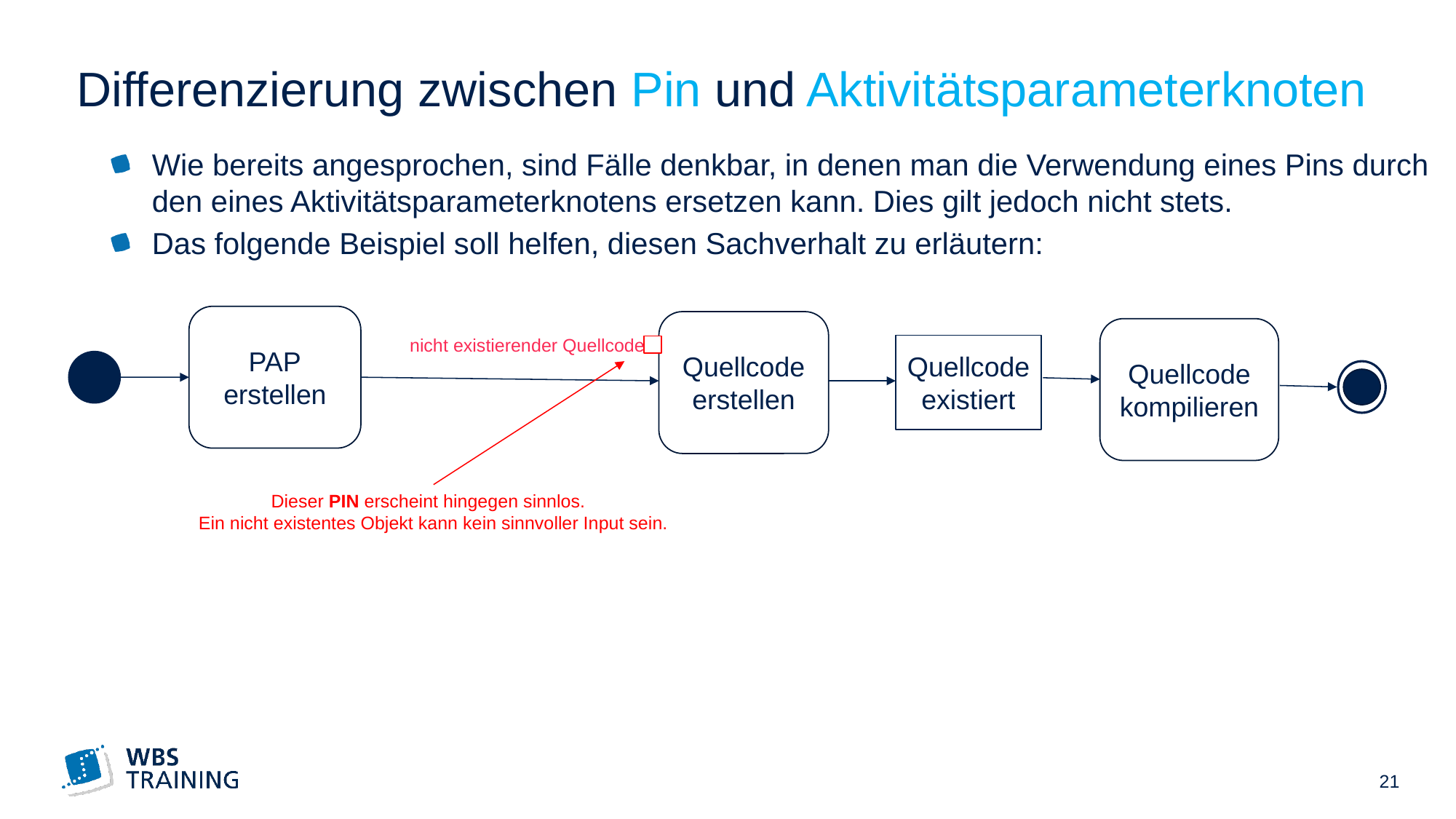

# Differenzierung zwischen Pin und Aktivitätsparameterknoten
Wie bereits angesprochen, sind Fälle denkbar, in denen man die Verwendung eines Pins durch den eines Aktivitätsparameterknotens ersetzen kann. Dies gilt jedoch nicht stets.
Das folgende Beispiel soll helfen, diesen Sachverhalt zu erläutern:

PAP
erstellen
Quellcode
erstellen
Quellcode
kompilieren
nicht existierender Quellcode
Quellcode
existiert

Dieser PIN erscheint hingegen sinnlos.
Ein nicht existentes Objekt kann kein sinnvoller Input sein.
    21